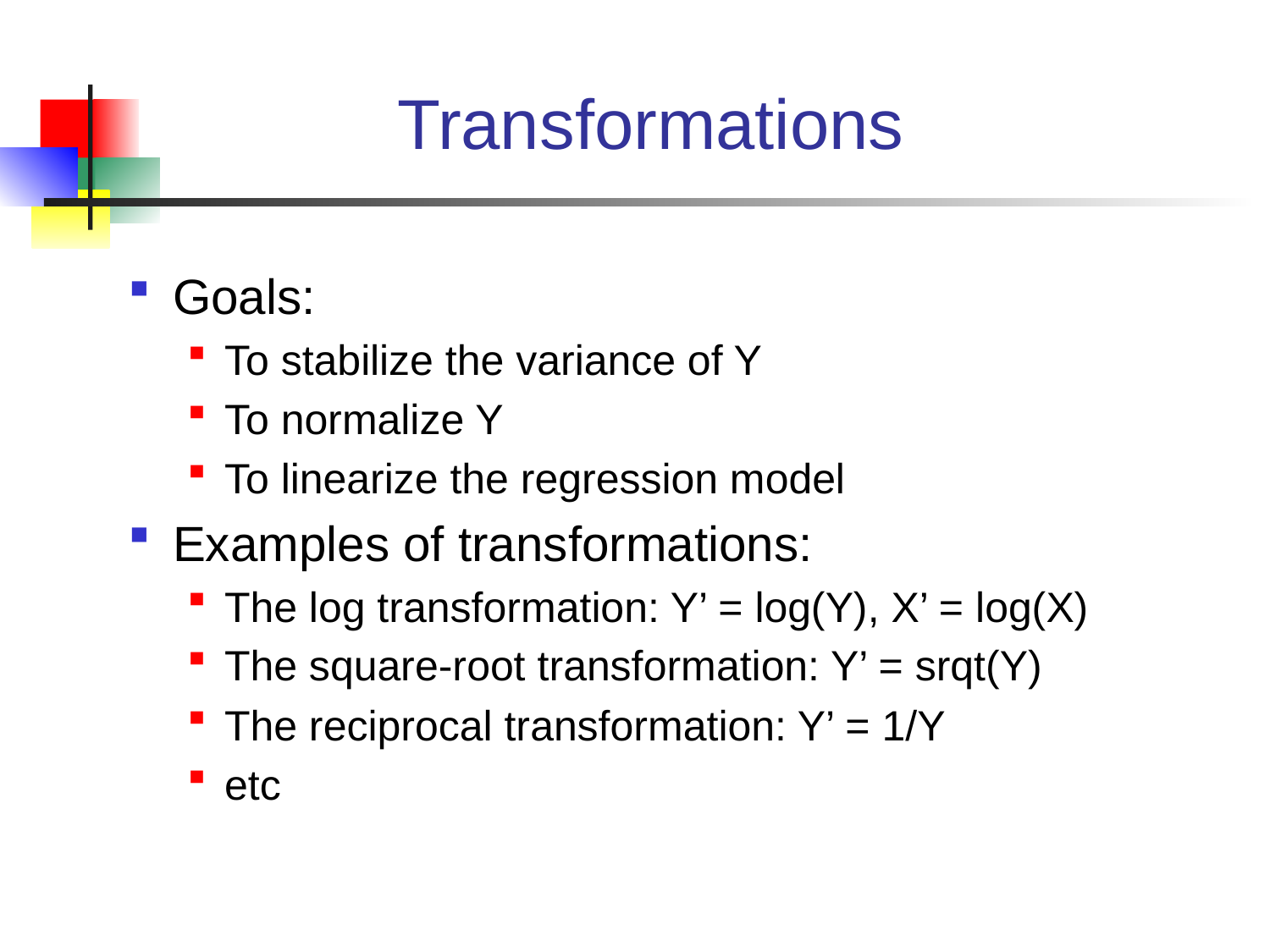

# Transformations
Goals:
To stabilize the variance of Y
To normalize Y
To linearize the regression model
Examples of transformations:
The log transformation: Y’ = log(Y), X’ = log(X)
The square-root transformation: Y’ = srqt(Y)
The reciprocal transformation: Y’ = 1/Y
etc